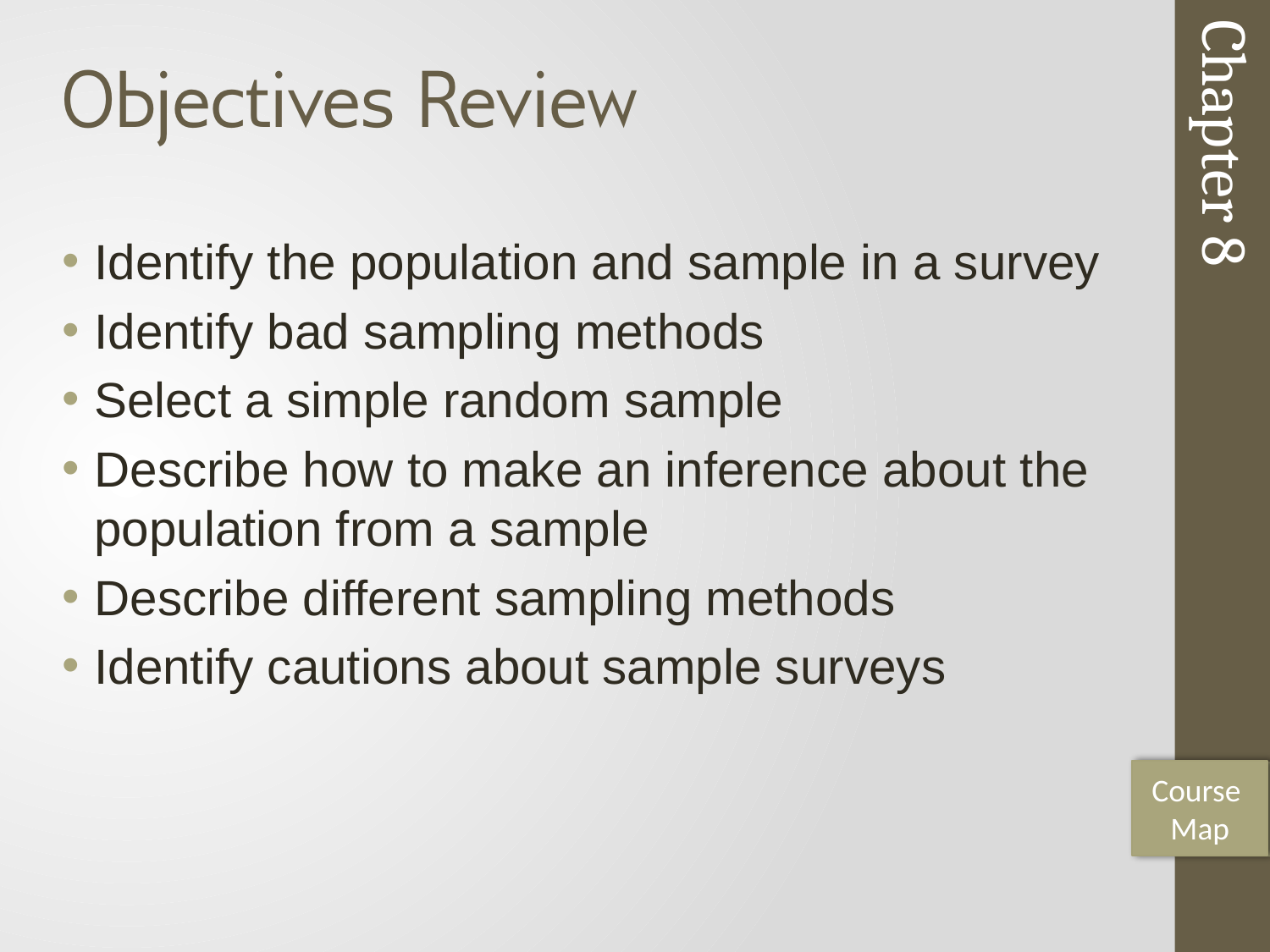

# Objectives Review
Identify the population and sample in a survey
Identify bad sampling methods
Select a simple random sample
Describe how to make an inference about the population from a sample
Describe different sampling methods
Identify cautions about sample surveys
Chapter 8
Course
Map
20